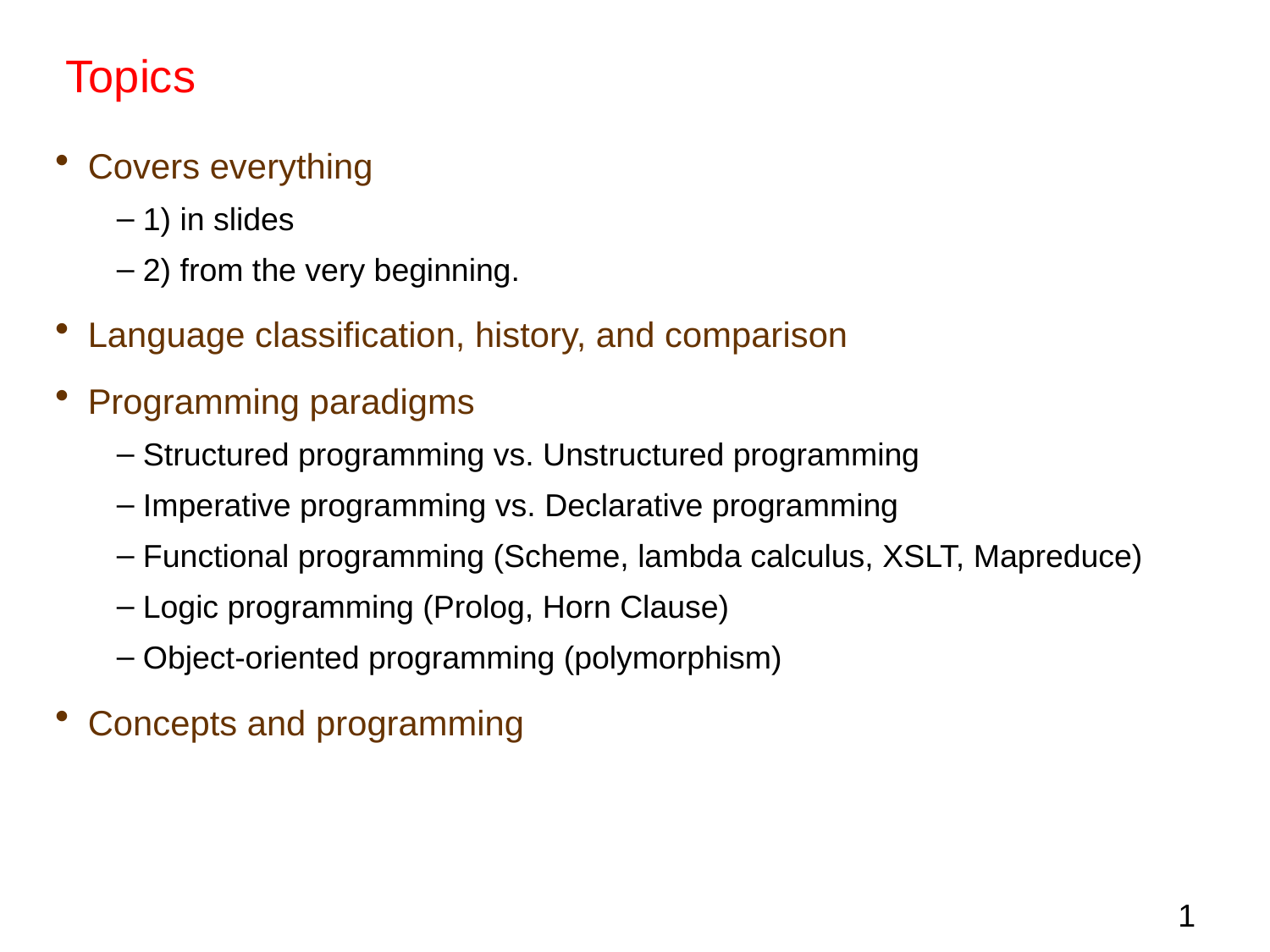

# Topics
Covers everything
1) in slides
2) from the very beginning.
Language classification, history, and comparison
Programming paradigms
Structured programming vs. Unstructured programming
Imperative programming vs. Declarative programming
Functional programming (Scheme, lambda calculus, XSLT, Mapreduce)
Logic programming (Prolog, Horn Clause)
Object-oriented programming (polymorphism)
Concepts and programming
1